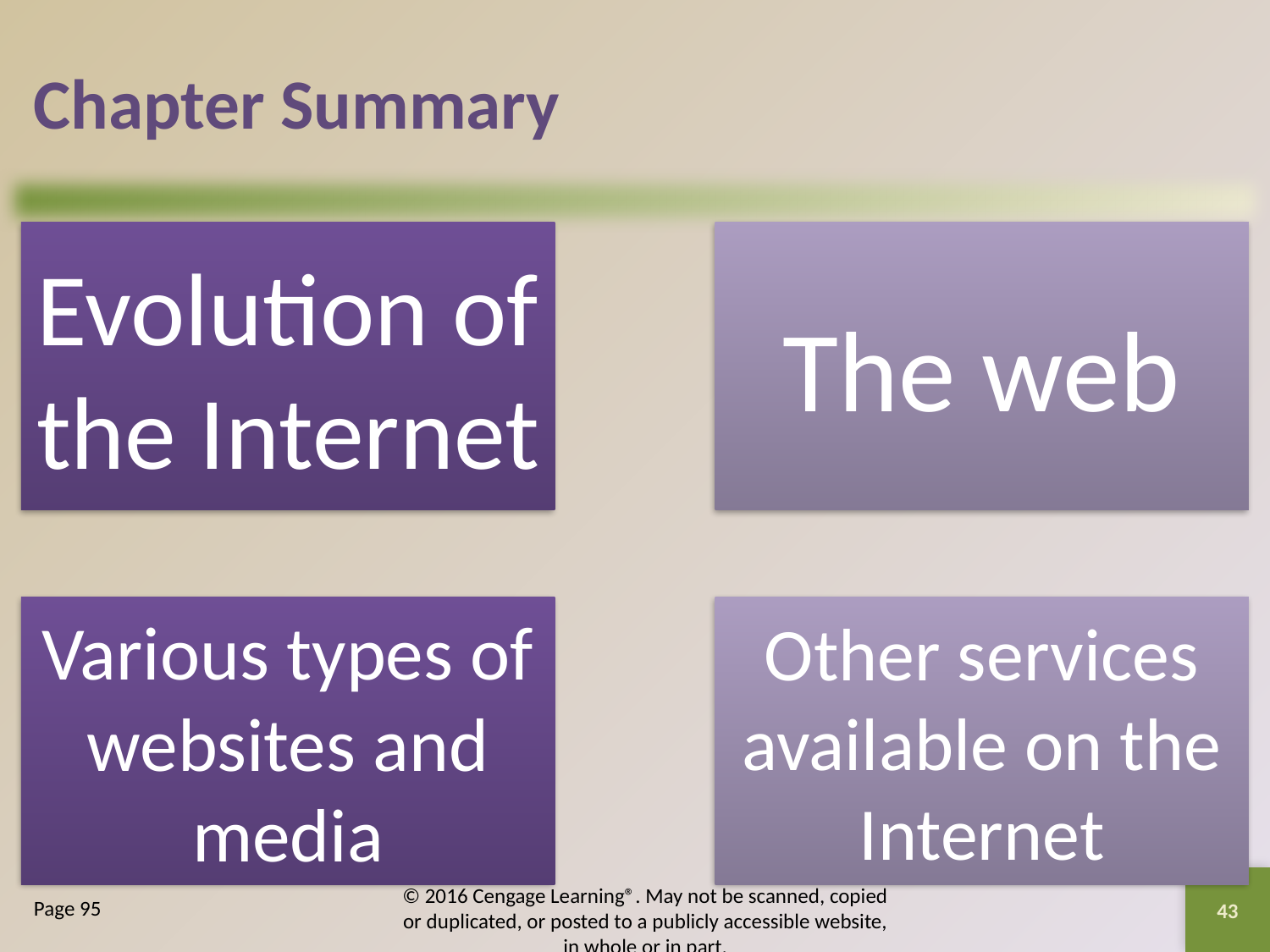

# Chapter Summary
Evolution of the Internet
The web
Various types of websites and media
Other services available on the Internet
43
Page 95
© 2016 Cengage Learning®. May not be scanned, copied or duplicated, or posted to a publicly accessible website, in whole or in part.